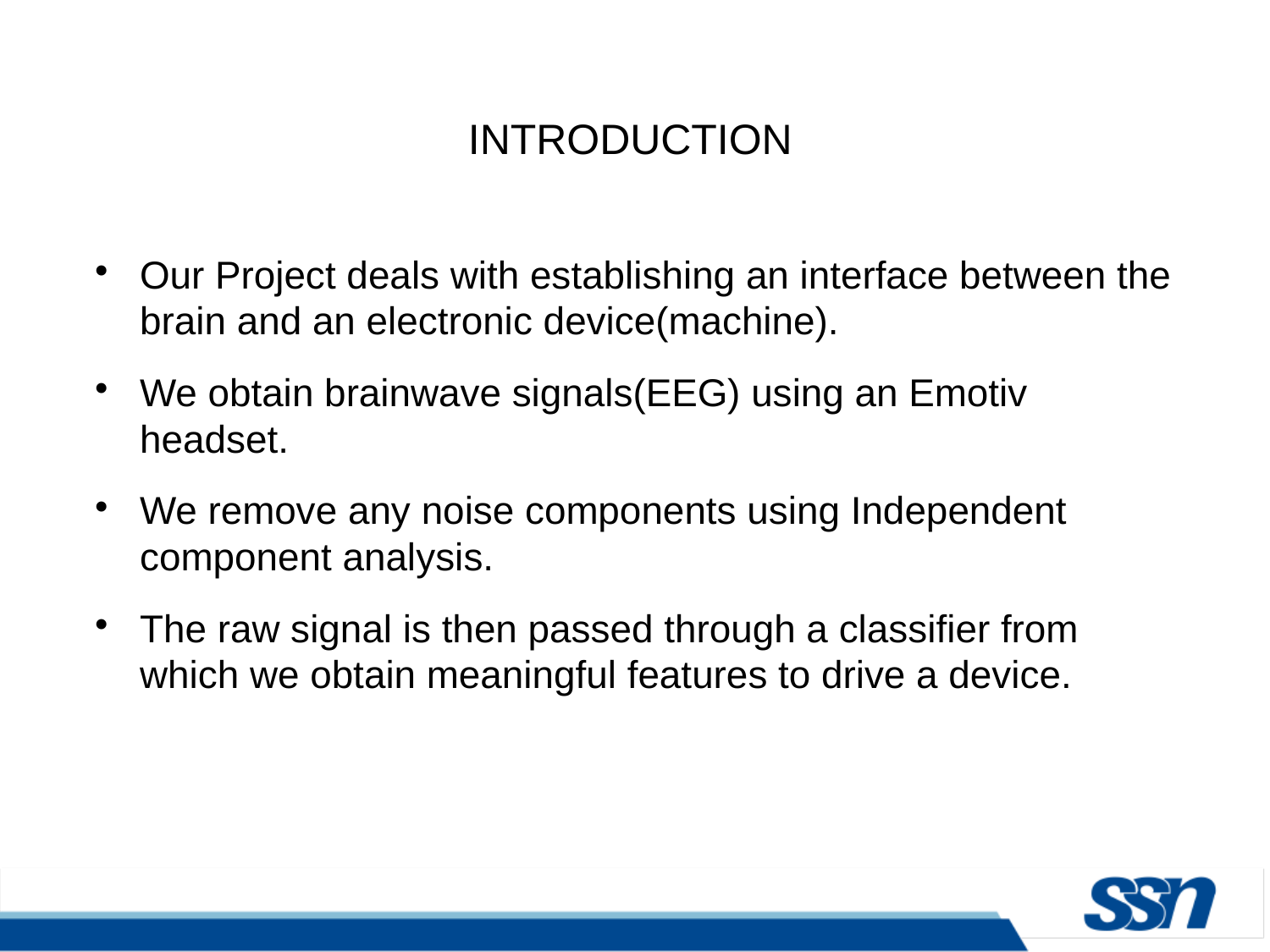

INTRODUCTION
Our Project deals with establishing an interface between the brain and an electronic device(machine).
We obtain brainwave signals(EEG) using an Emotiv headset.
We remove any noise components using Independent component analysis.
The raw signal is then passed through a classifier from which we obtain meaningful features to drive a device.